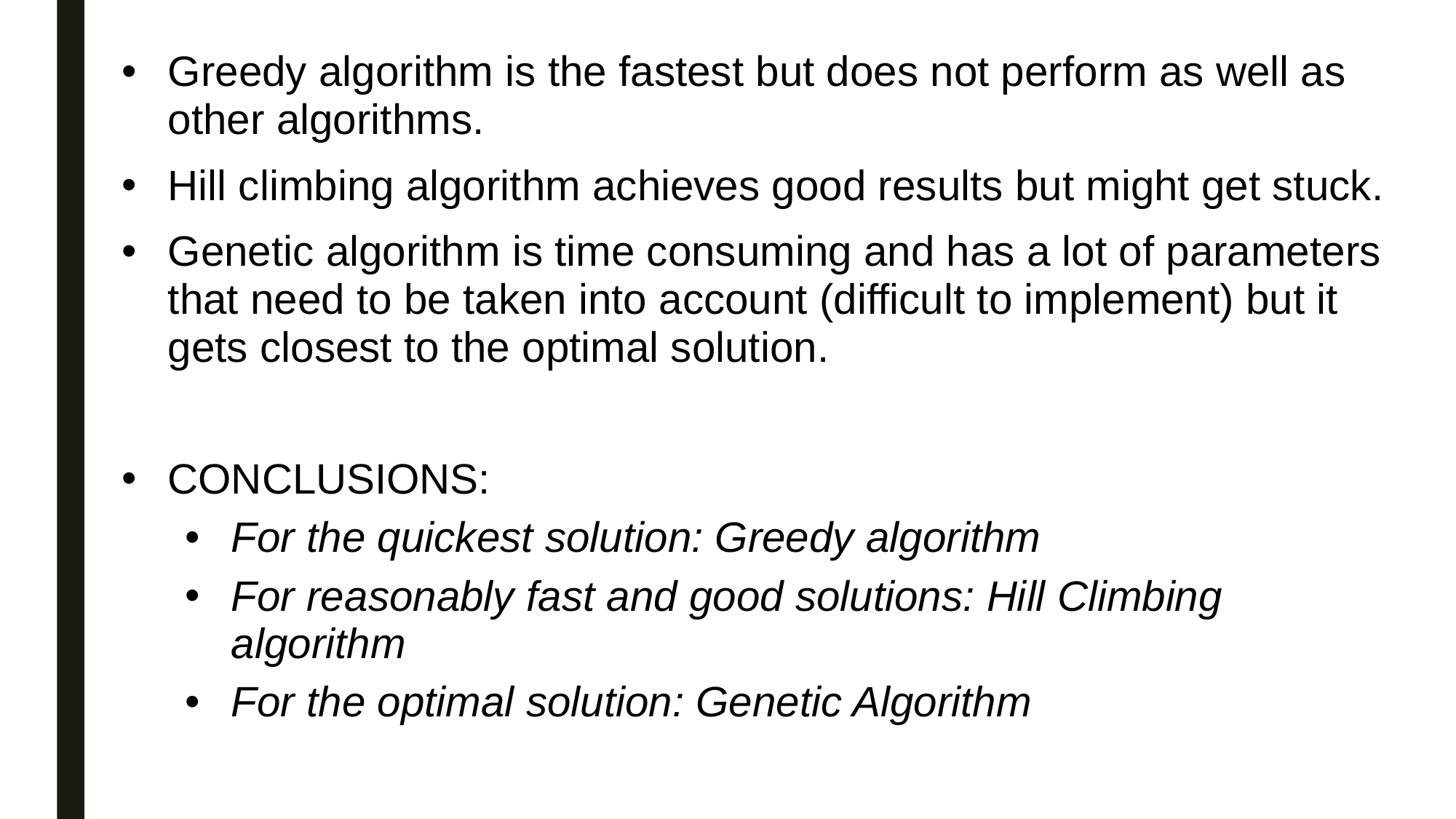

Greedy algorithm is the fastest but does not perform as well as other algorithms.
Hill climbing algorithm achieves good results but might get stuck.
Genetic algorithm is time consuming and has a lot of parameters that need to be taken into account (difficult to implement) but it gets closest to the optimal solution.

CONCLUSIONS:
For the quickest solution: Greedy algorithm
For reasonably fast and good solutions: Hill Climbing algorithm
For the optimal solution: Genetic Algorithm